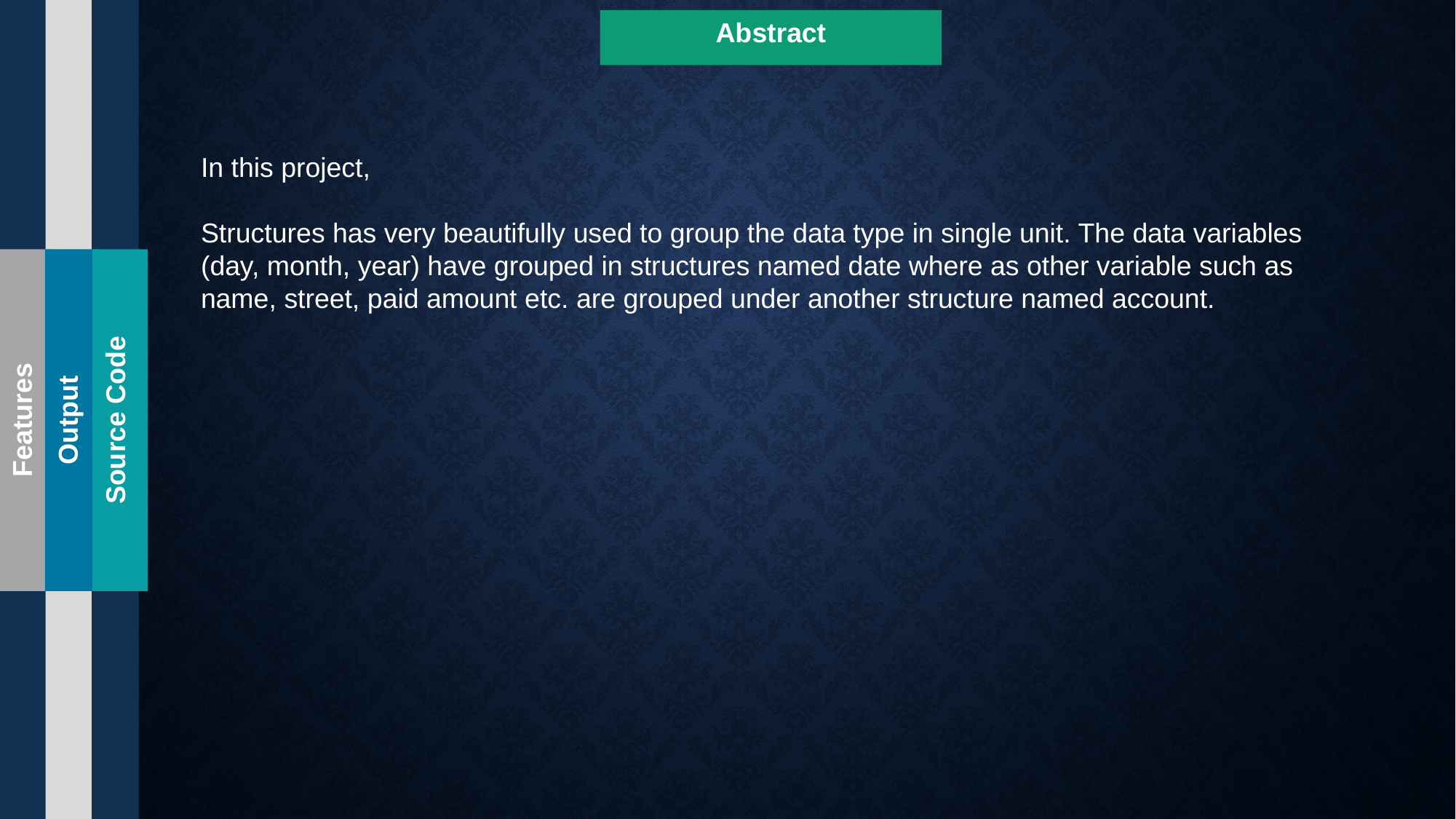

Abstract
In this project,

Structures has very beautifully used to group the data type in single unit. The data variables (day, month, year) have grouped in structures named date where as other variable such as name, street, paid amount etc. are grouped under another structure named account.
Features
Output
Source Code